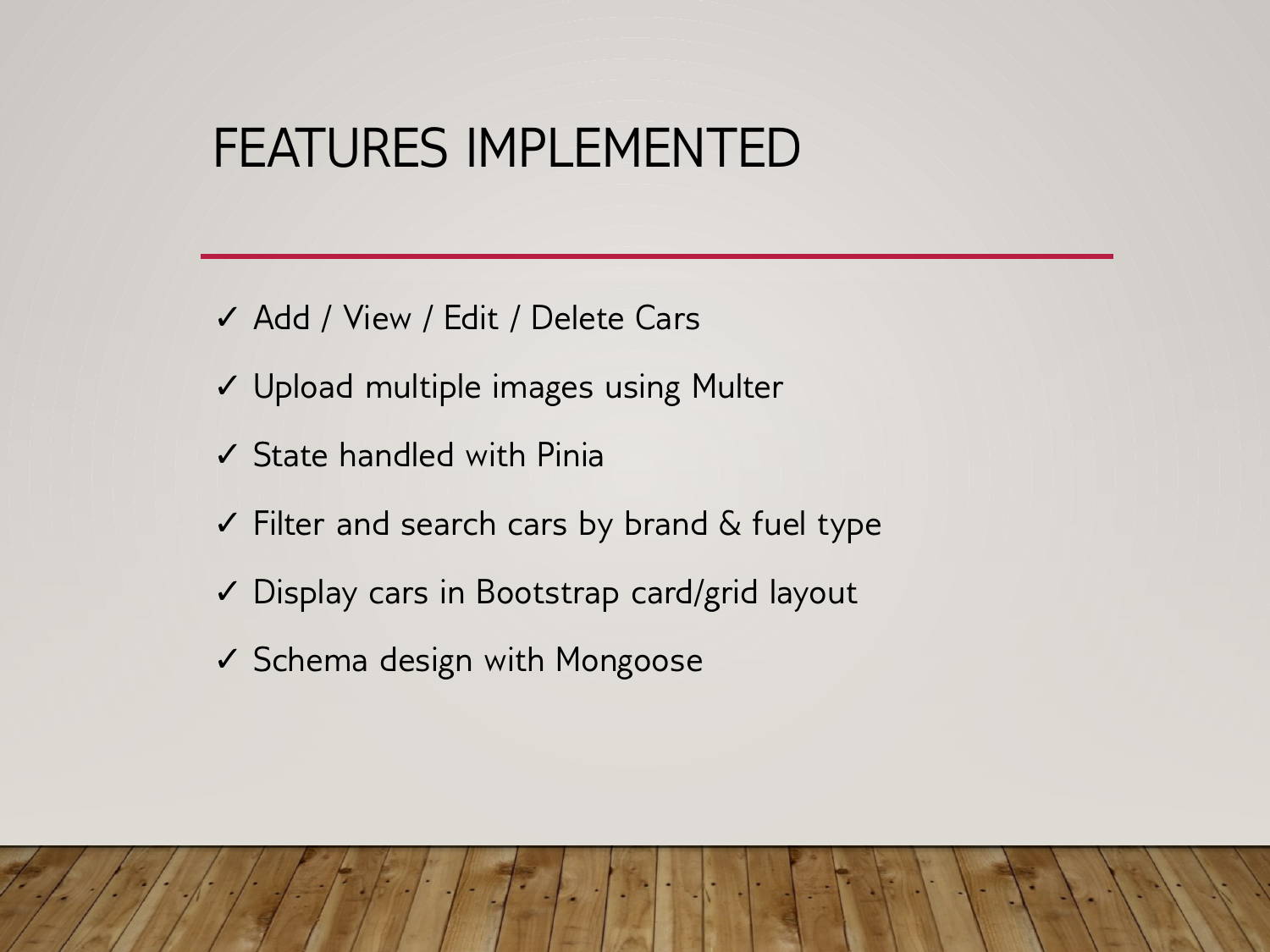

# Features Implemented
✓ Add / View / Edit / Delete Cars
✓ Upload multiple images using Multer
✓ State handled with Pinia
✓ Filter and search cars by brand & fuel type
✓ Display cars in Bootstrap card/grid layout
✓ Schema design with Mongoose